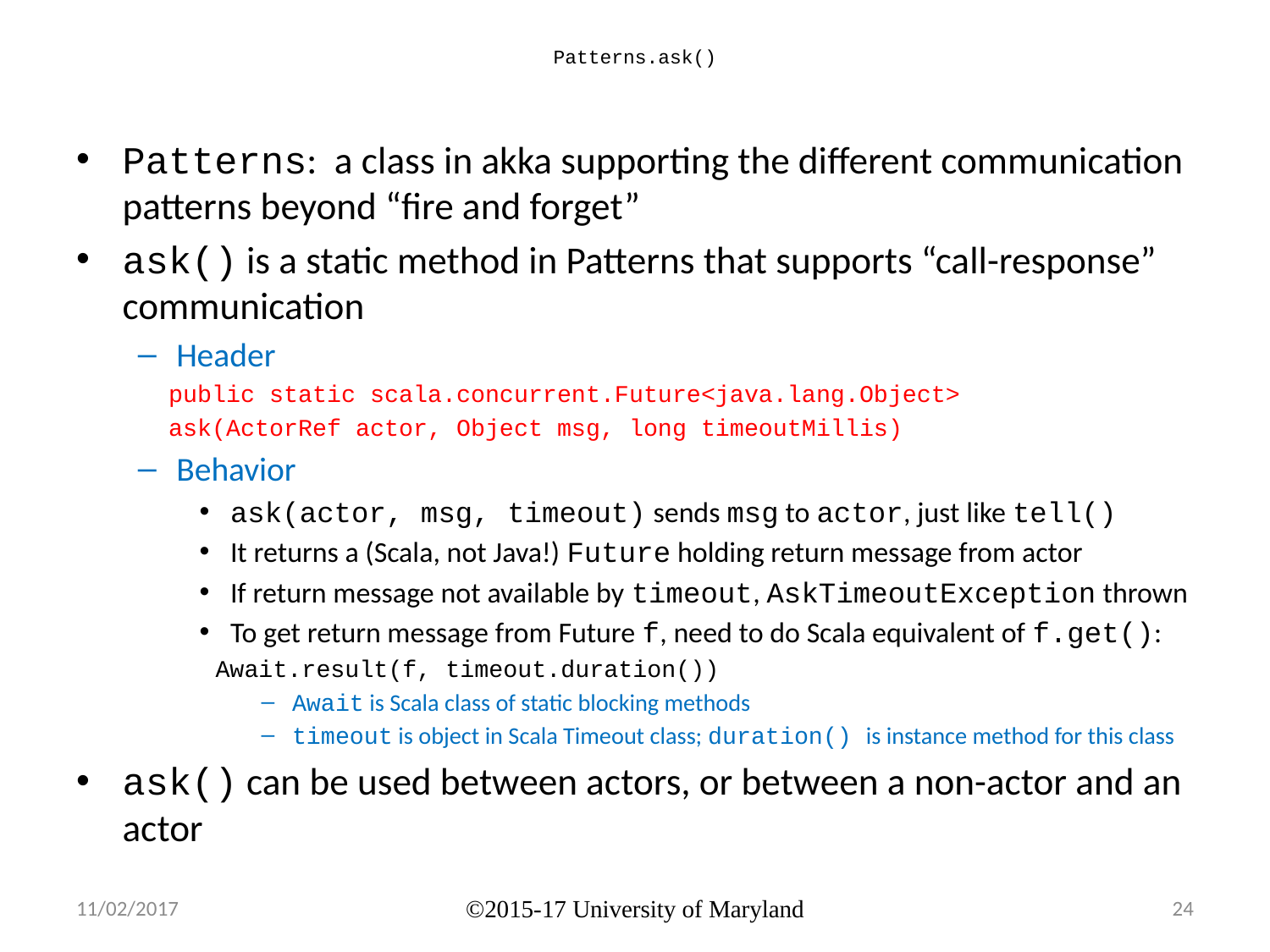

# Patterns.ask()
Patterns:  a class in akka supporting the different communication patterns beyond “fire and forget”
ask() is a static method in Patterns that supports “call-response” communication
Header
public static scala.concurrent.Future<java.lang.Object>
ask(ActorRef actor, Object msg, long timeoutMillis)
Behavior
ask(actor, msg, timeout) sends msg to actor, just like tell()
It returns a (Scala, not Java!) Future holding return message from actor
If return message not available by timeout, AskTimeoutException thrown
To get return message from Future f, need to do Scala equivalent of f.get():
Await.result(f, timeout.duration())
Await is Scala class of static blocking methods
timeout is object in Scala Timeout class; duration() is instance method for this class
ask() can be used between actors, or between a non-actor and an actor
11/02/2017
©2015-17 University of Maryland
24